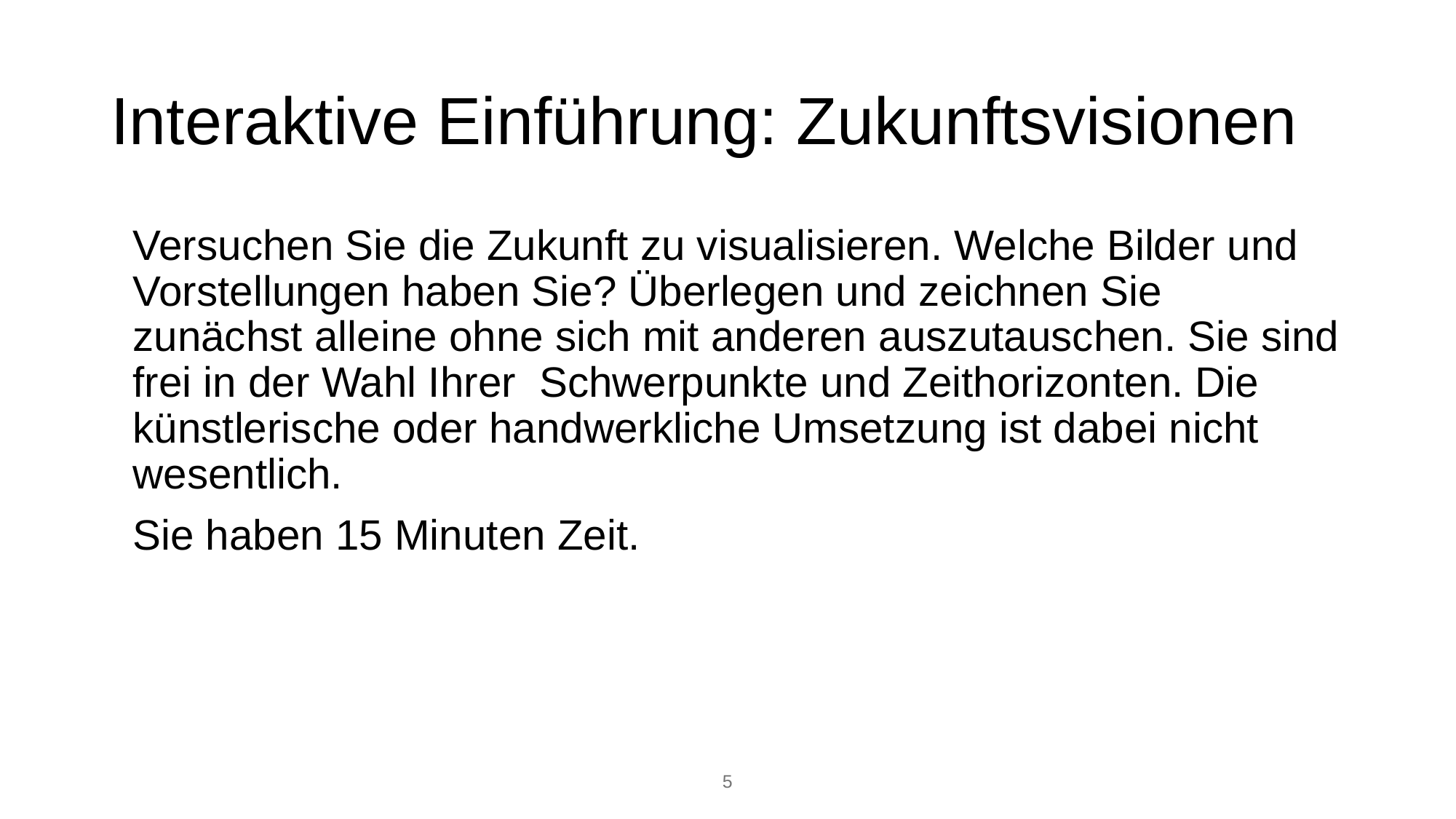

# Interaktive Einführung: Zukunftsvisionen
Versuchen Sie die Zukunft zu visualisieren. Welche Bilder und Vorstellungen haben Sie? Überlegen und zeichnen Sie zunächst alleine ohne sich mit anderen auszutauschen. Sie sind frei in der Wahl Ihrer  Schwerpunkte und Zeithorizonten. Die künstlerische oder handwerkliche Umsetzung ist dabei nicht wesentlich.
Sie haben 15 Minuten Zeit.

5